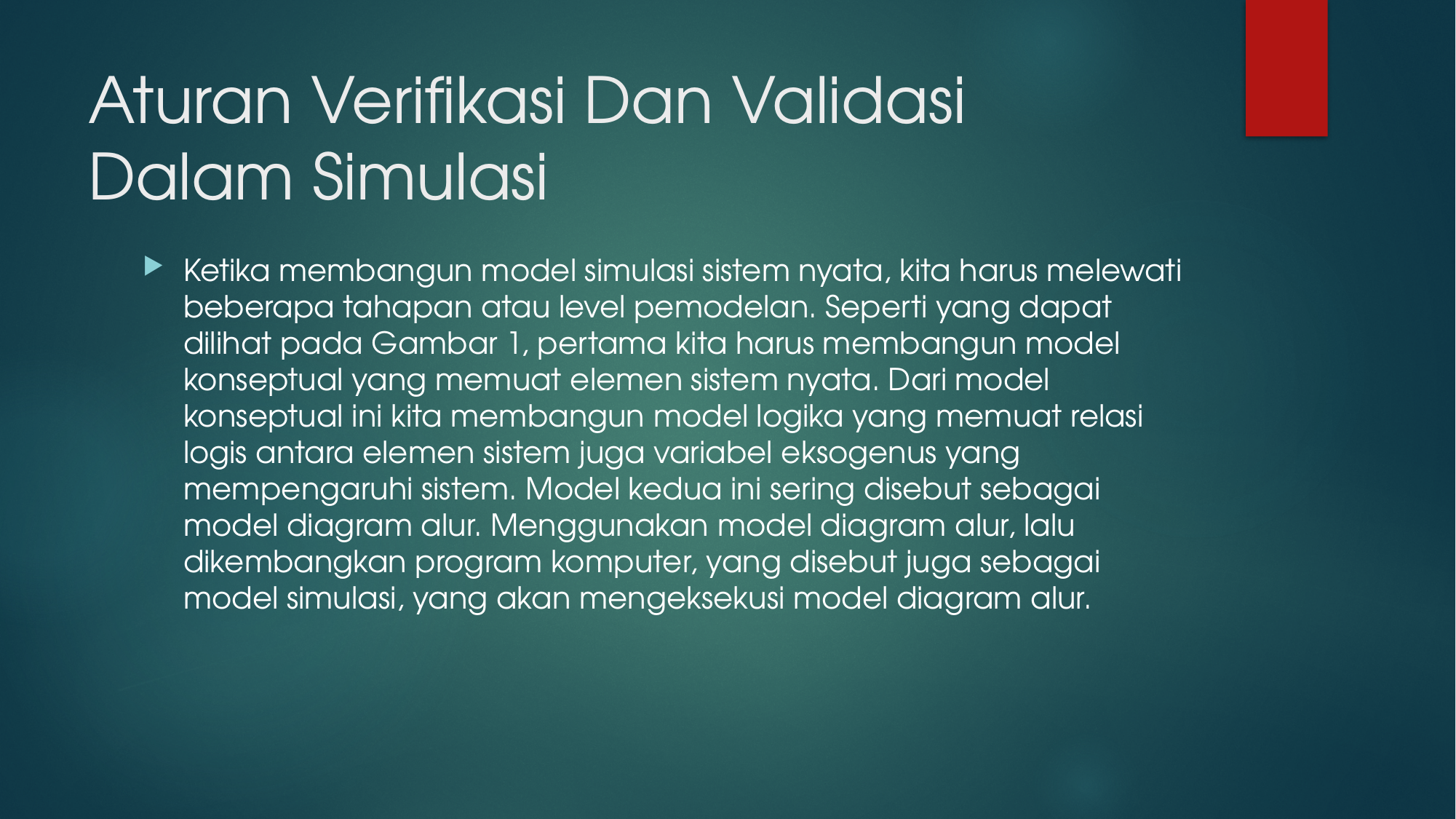

# Aturan Verifikasi Dan Validasi Dalam Simulasi
Ketika membangun model simulasi sistem nyata, kita harus melewati beberapa tahapan atau level pemodelan. Seperti yang dapat dilihat pada Gambar 1, pertama kita harus membangun model konseptual yang memuat elemen sistem nyata. Dari model konseptual ini kita membangun model logika yang memuat relasi logis antara elemen sistem juga variabel eksogenus yang mempengaruhi sistem. Model kedua ini sering disebut sebagai model diagram alur. Menggunakan model diagram alur, lalu dikembangkan program komputer, yang disebut juga sebagai model simulasi, yang akan mengeksekusi model diagram alur.